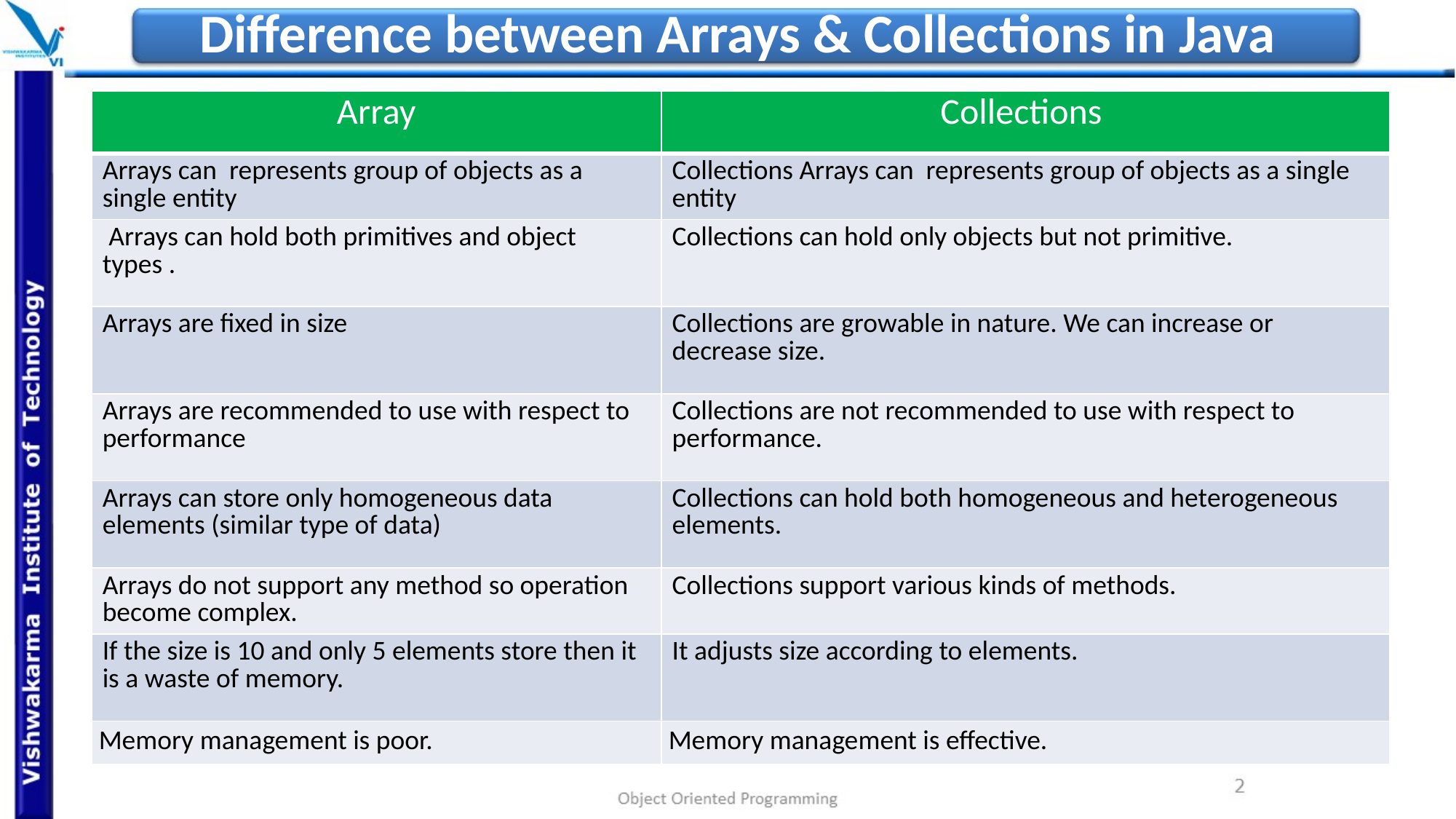

# Difference between Arrays & Collections in Java
| Array | Collections |
| --- | --- |
| Arrays can represents group of objects as a single entity | Collections Arrays can represents group of objects as a single entity |
| Arrays can hold both primitives and object types . | Collections can hold only objects but not primitive. |
| Arrays are fixed in size | Collections are growable in nature. We can increase or decrease size. |
| Arrays are recommended to use with respect to performance | Collections are not recommended to use with respect to performance. |
| Arrays can store only homogeneous data elements (similar type of data) | Collections can hold both homogeneous and heterogeneous elements. |
| Arrays do not support any method so operation become complex. | Collections support various kinds of methods. |
| If the size is 10 and only 5 elements store then it is a waste of memory. | It adjusts size according to elements. |
| Memory management is poor. | Memory management is effective. |